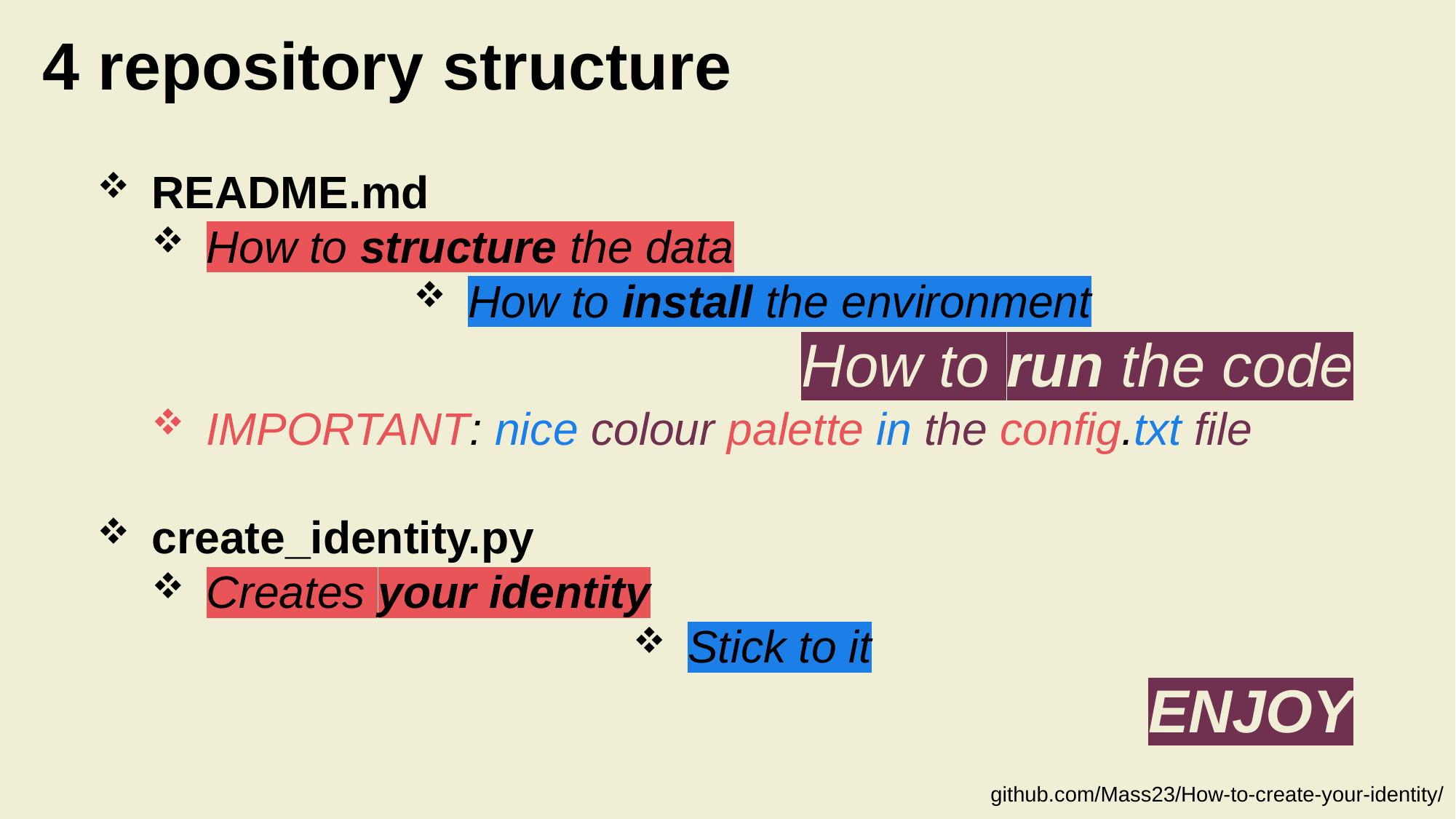

4 repository structure
README.md
How to structure the data
How to install the environment
How to run the code
IMPORTANT: nice colour palette in the config.txt file

create_identity.py
Creates your identity
Stick to it
ENJOY
github.com/Mass23/How-to-create-your-identity/